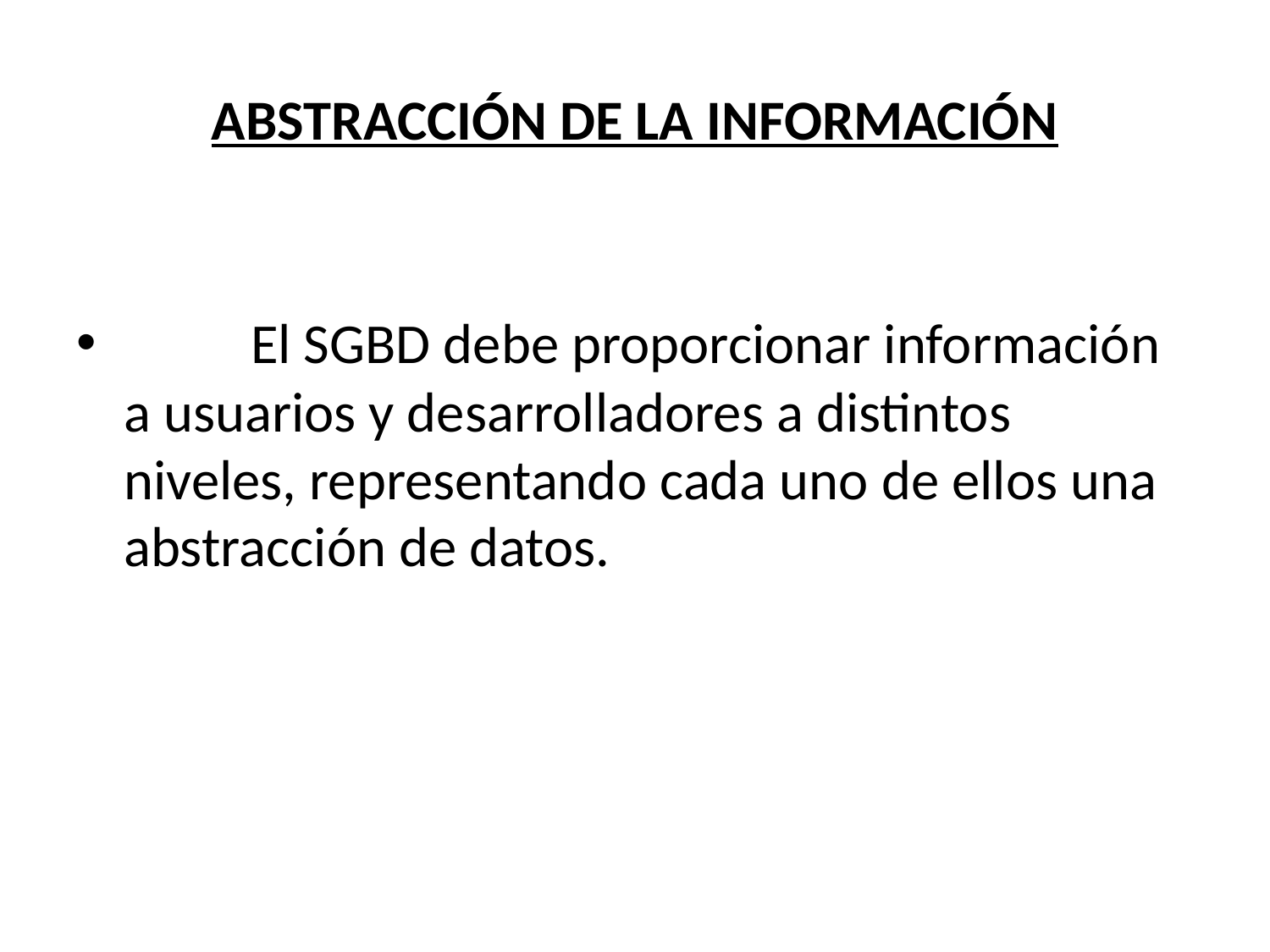

# ABSTRACCIÓN DE LA INFORMACIÓN

	El SGBD debe proporcionar información a usuarios y desarrolladores a distintos niveles, representando cada uno de ellos una abstracción de datos.